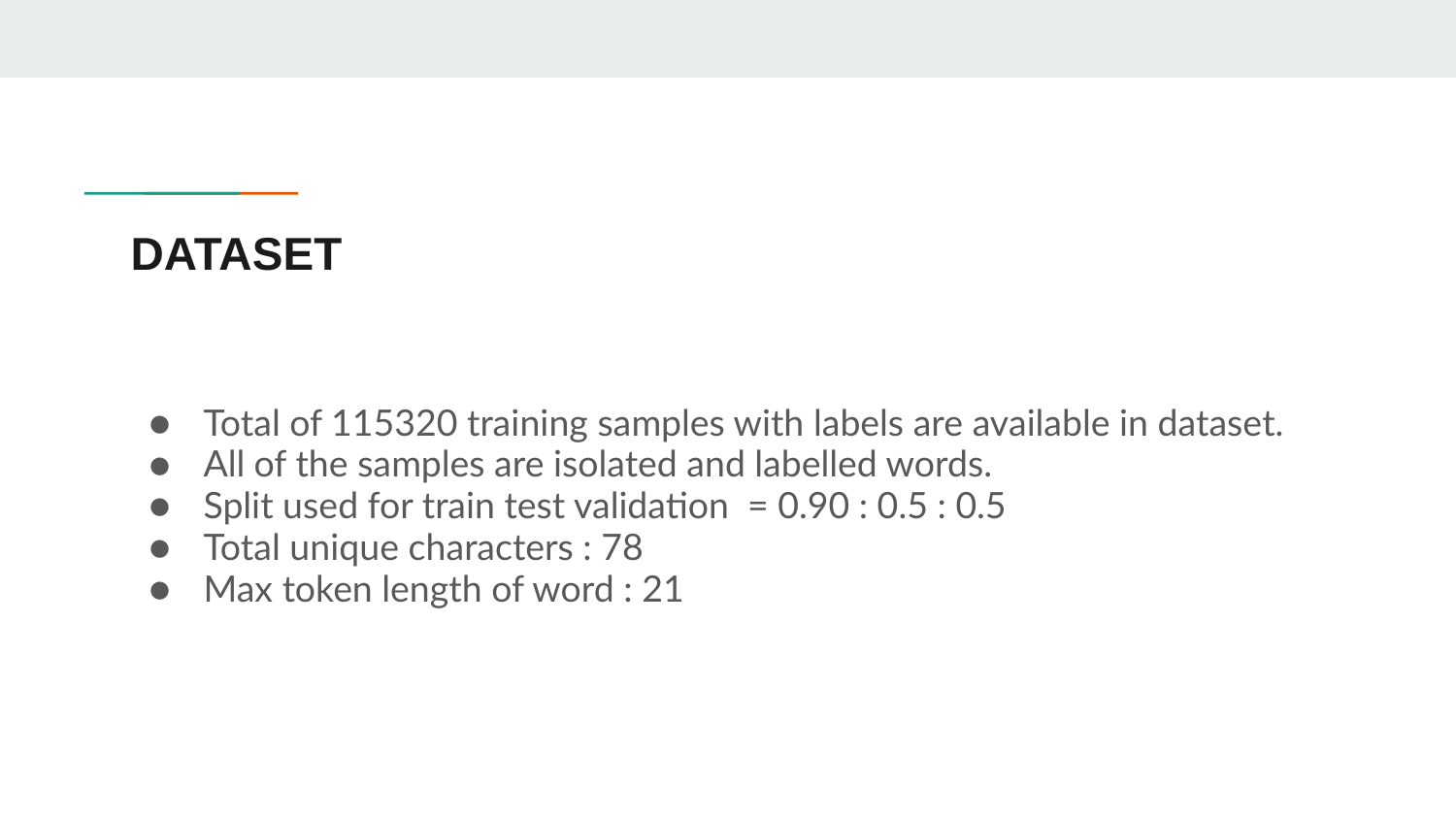

# DATASET

Total of 115320 training samples with labels are available in dataset.
All of the samples are isolated and labelled words.
Split used for train test validation  = 0.90 : 0.5 : 0.5
Total unique characters : 78
Max token length of word : 21